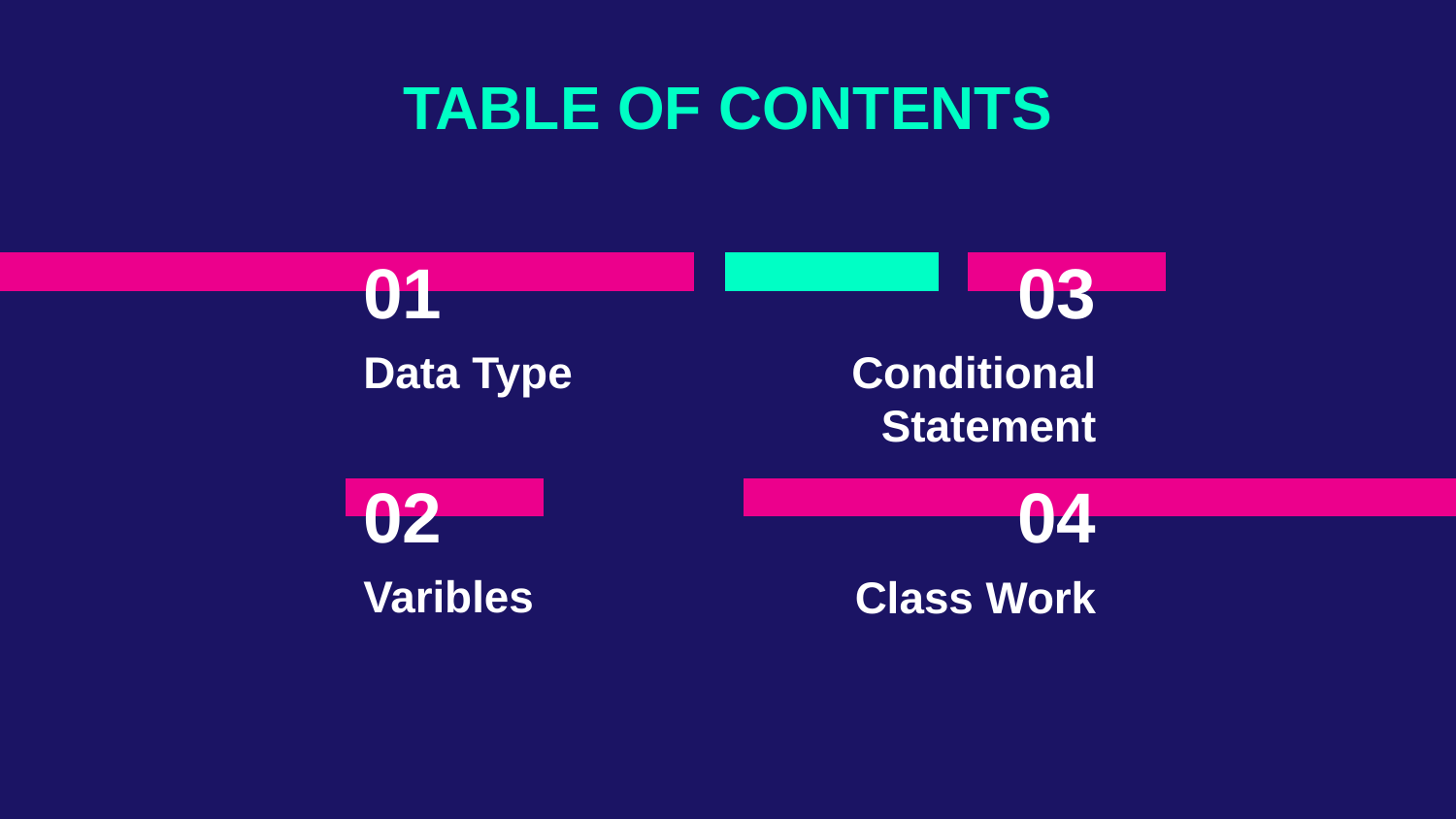

TABLE OF CONTENTS
# 01
03
Data Type
Conditional Statement
02
04
Varibles
Class Work